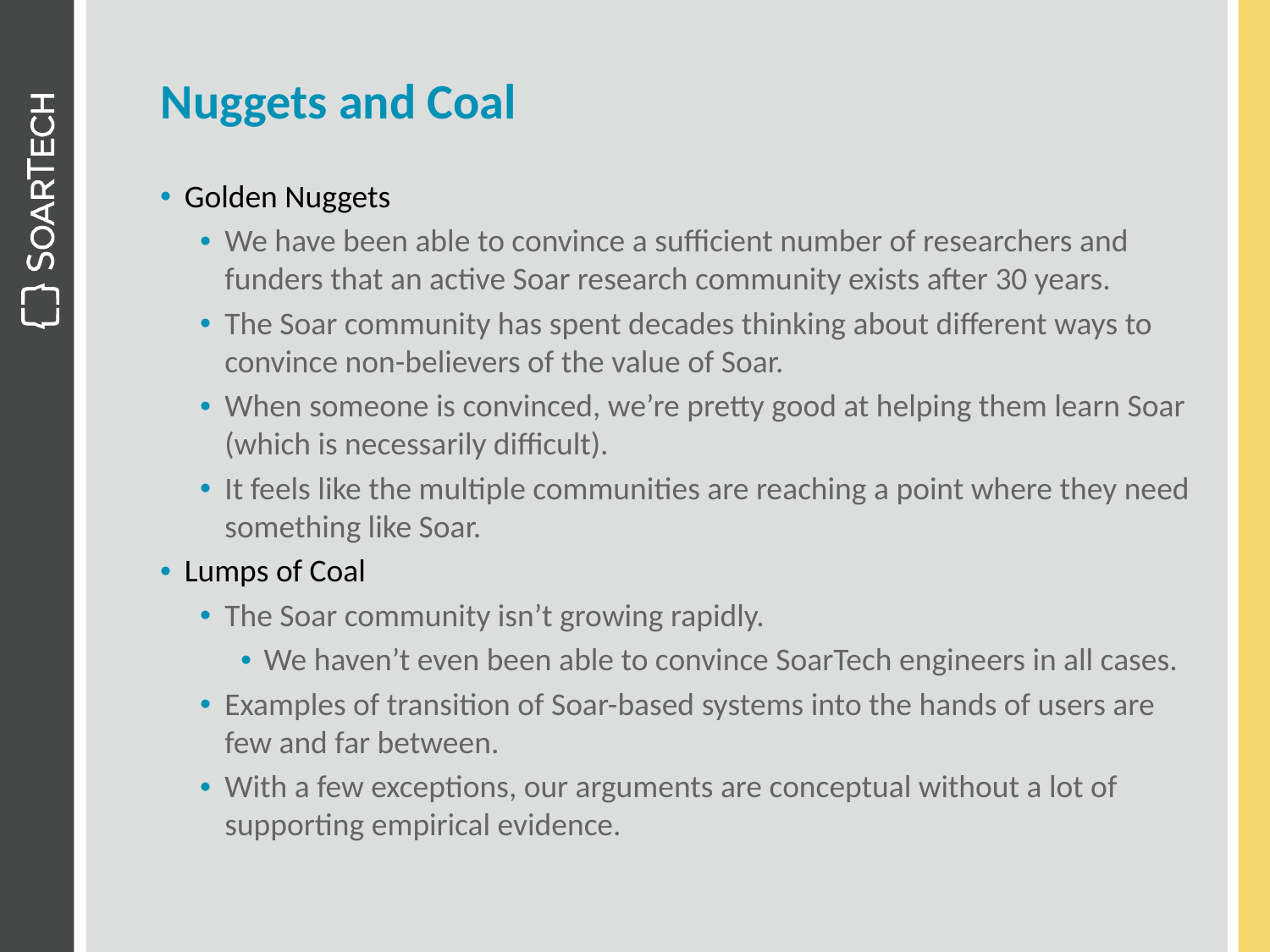

# Nuggets and Coal
Golden Nuggets
We have been able to convince a sufficient number of researchers and funders that an active Soar research community exists after 30 years.
The Soar community has spent decades thinking about different ways to convince non-believers of the value of Soar.
When someone is convinced, we’re pretty good at helping them learn Soar (which is necessarily difficult).
It feels like the multiple communities are reaching a point where they need something like Soar.
Lumps of Coal
The Soar community isn’t growing rapidly.
We haven’t even been able to convince SoarTech engineers in all cases.
Examples of transition of Soar-based systems into the hands of users are few and far between.
With a few exceptions, our arguments are conceptual without a lot of supporting empirical evidence.